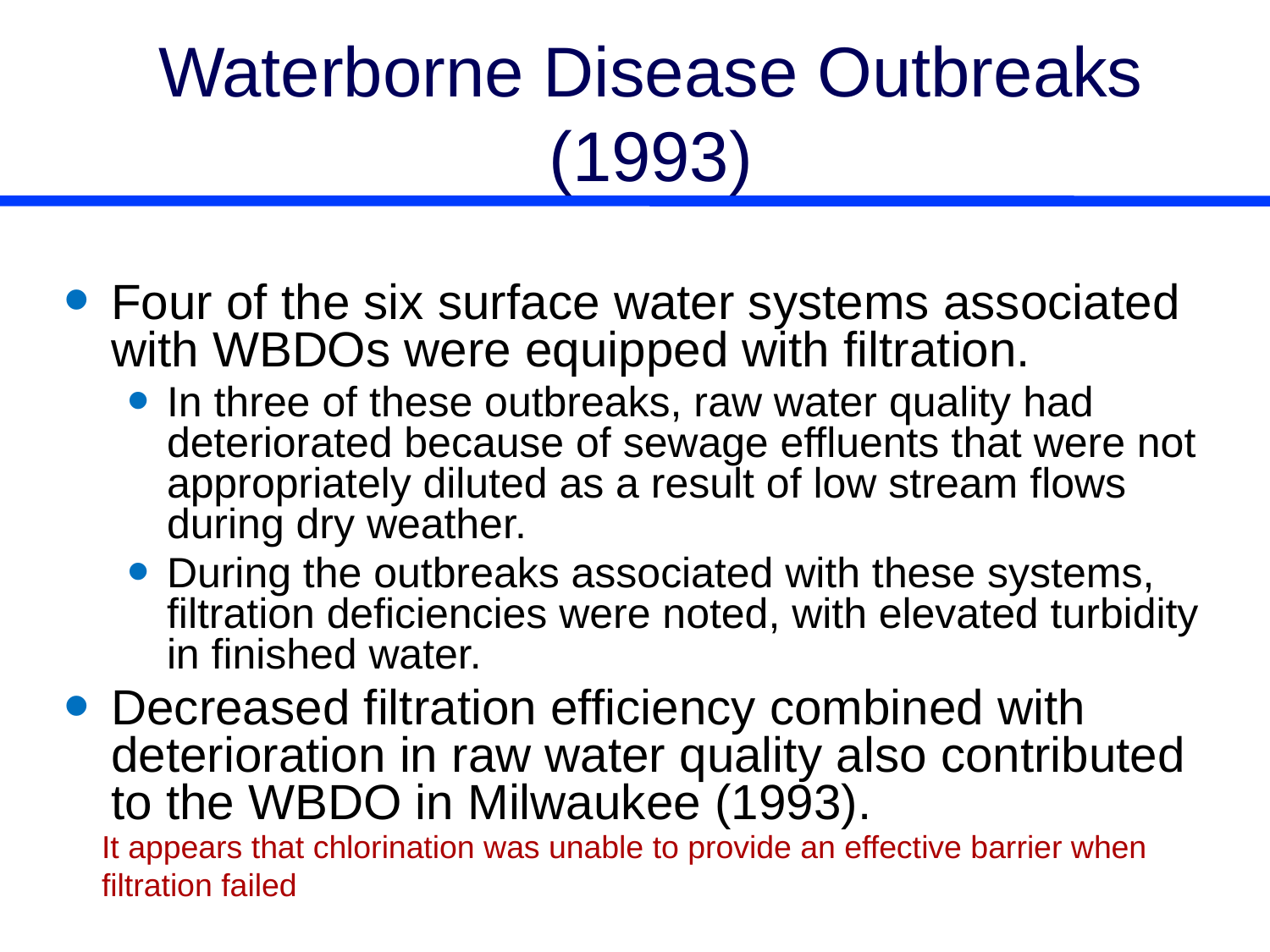

# Waterborne Disease Outbreaks (1993)
Four of the six surface water systems associated with WBDOs were equipped with filtration.
In three of these outbreaks, raw water quality had deteriorated because of sewage effluents that were not appropriately diluted as a result of low stream flows during dry weather.
During the outbreaks associated with these systems, filtration deficiencies were noted, with elevated turbidity in finished water.
Decreased filtration efficiency combined with deterioration in raw water quality also contributed to the WBDO in Milwaukee (1993).

It appears that chlorination was unable to provide an effective barrier when filtration failed